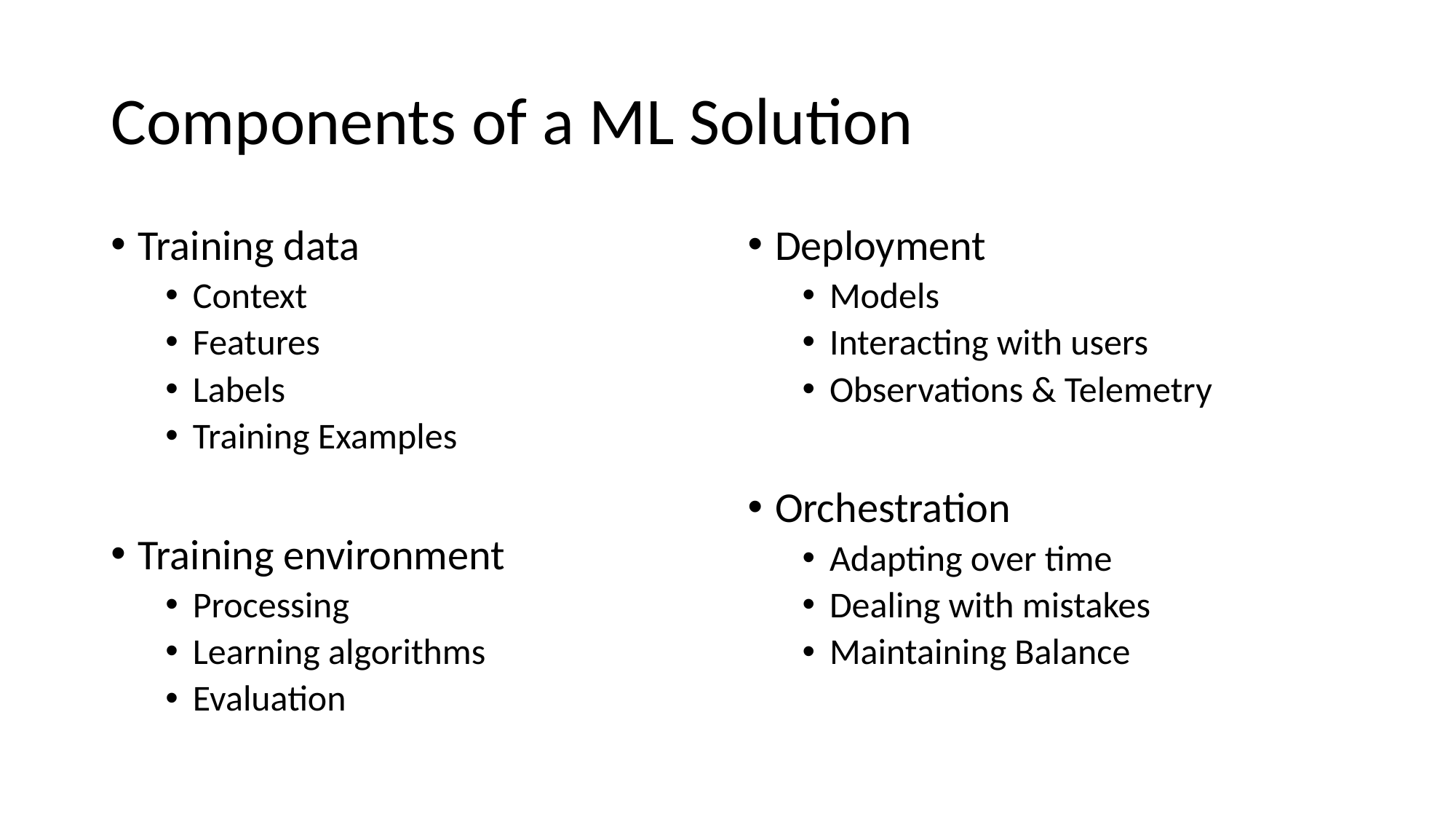

# Components of a ML Solution
Training data
Context
Features
Labels
Training Examples

Training environment
Processing
Learning algorithms
Evaluation

Deployment
Models
Interacting with users
Observations & Telemetry

Orchestration
Adapting over time
Dealing with mistakes
Maintaining Balance